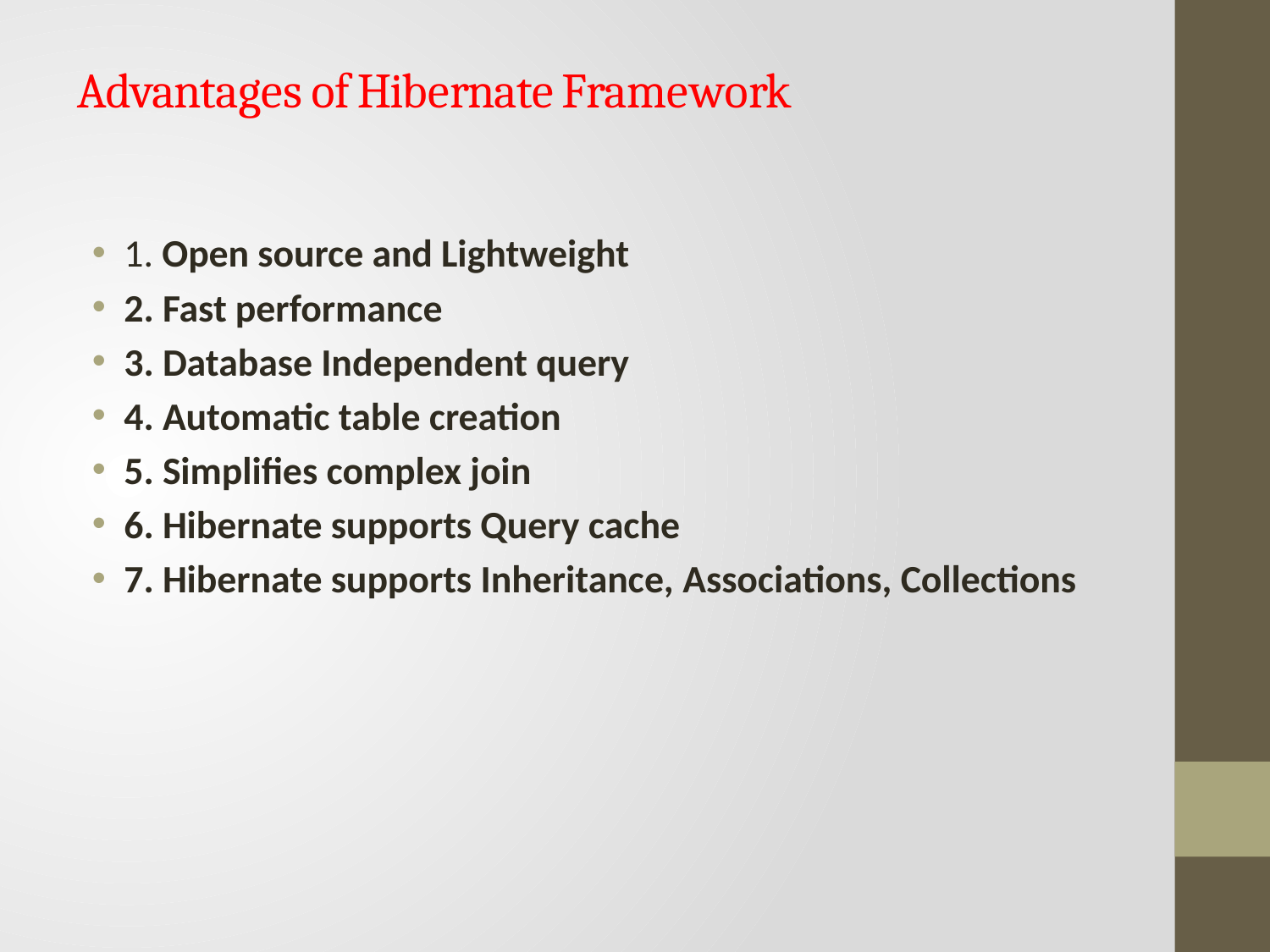

# Advantages of Hibernate Framework
1. Open source and Lightweight
2. Fast performance
3. Database Independent query
4. Automatic table creation
5. Simplifies complex join
6. Hibernate supports Query cache
7. Hibernate supports Inheritance, Associations, Collections